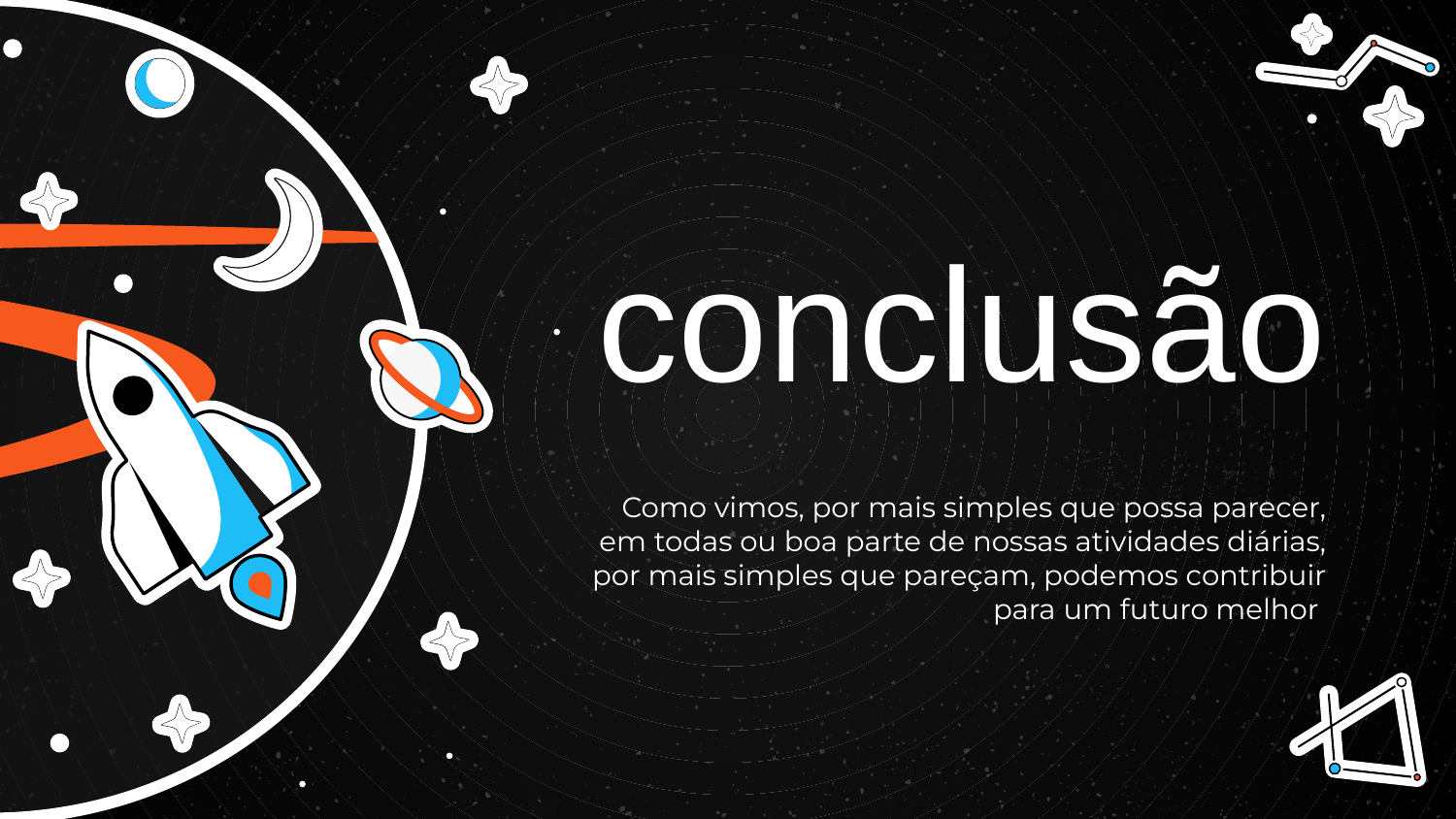

# conclusão
Como vimos, por mais simples que possa parecer, em todas ou boa parte de nossas atividades diárias, por mais simples que pareçam, podemos contribuir para um futuro melhor